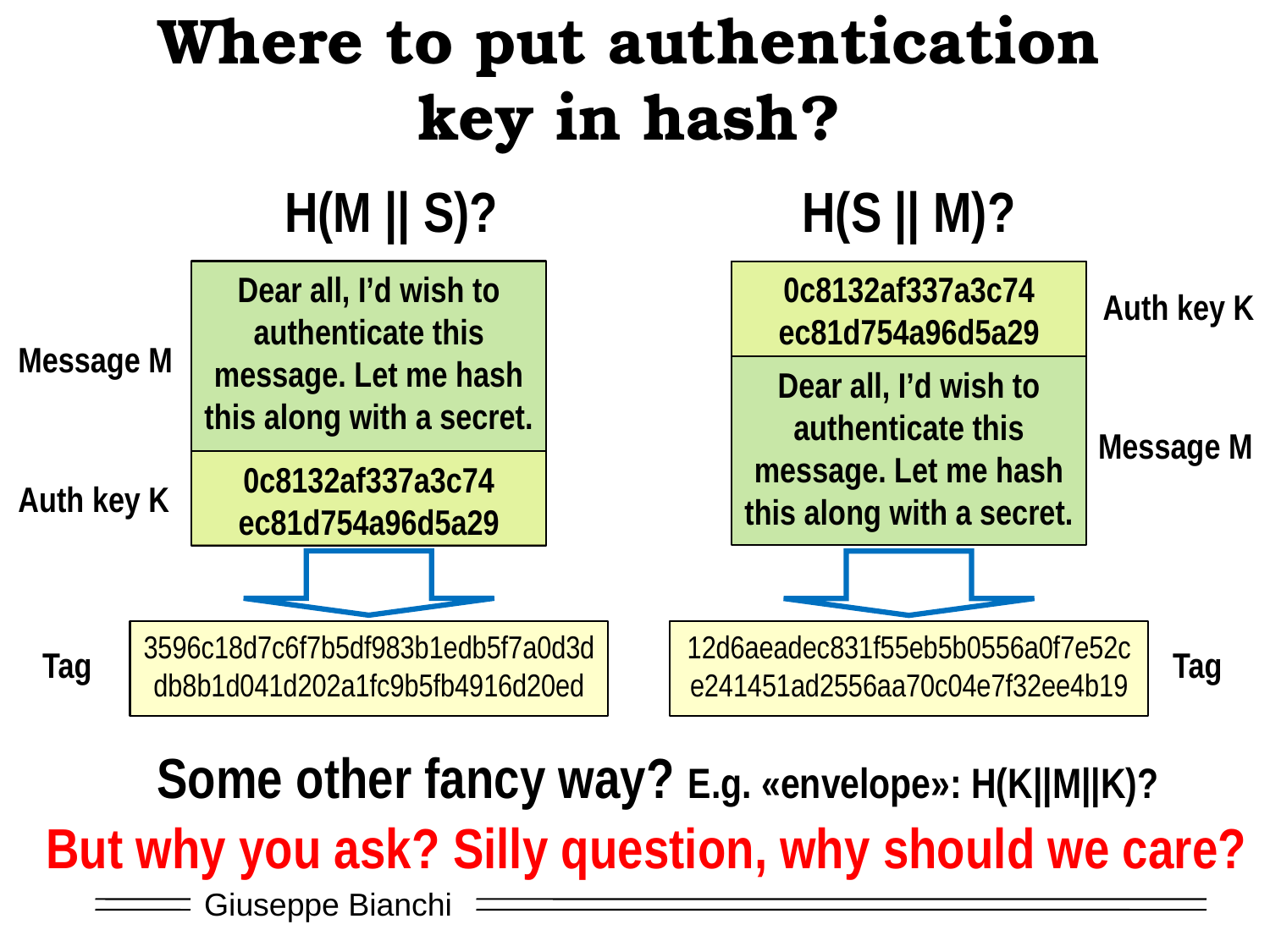

# Where to put authentication key in hash?
H(M || S)?
H(S || M)?
Dear all, I’d wish to authenticate this message. Let me hash this along with a secret.

Dear all, I’d wish to authenticate this message. Let me hash this along with a secret.
0c8132af337a3c74
ec81d754a96d5a29
Auth key K

Message M

Message M

0c8132af337a3c74
ec81d754a96d5a29
Auth key K

3596c18d7c6f7b5df983b1edb5f7a0d3ddb8b1d041d202a1fc9b5fb4916d20ed
12d6aeadec831f55eb5b0556a0f7e52ce241451ad2556aa70c04e7f32ee4b19
Tag
Tag
Some other fancy way? E.g. «envelope»: H(K||M||K)?
But why you ask? Silly question, why should we care?